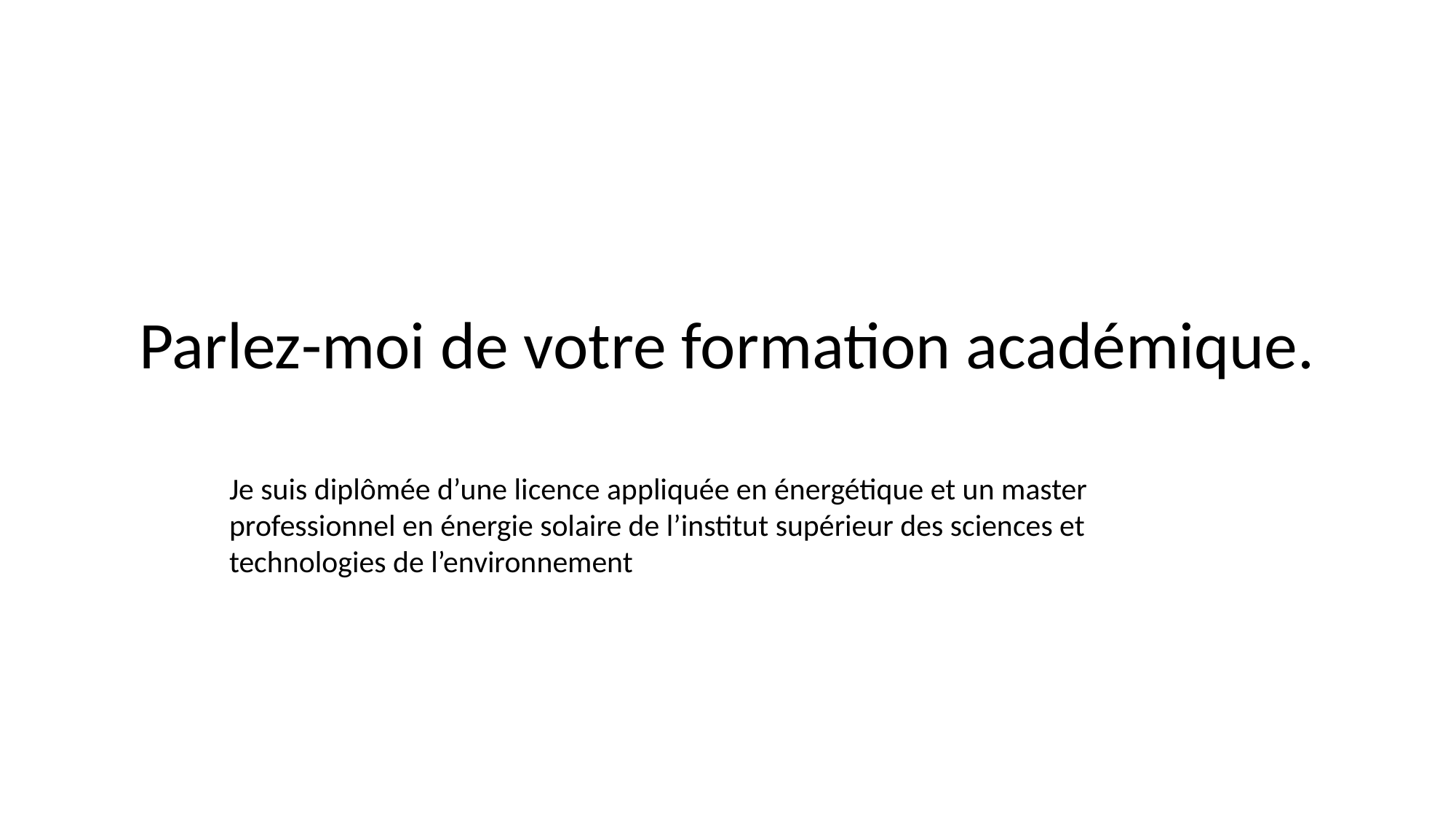

# Parlez-moi de votre formation académique.
Je suis diplômée d’une licence appliquée en énergétique et un master professionnel en énergie solaire de l’institut supérieur des sciences et technologies de l’environnement